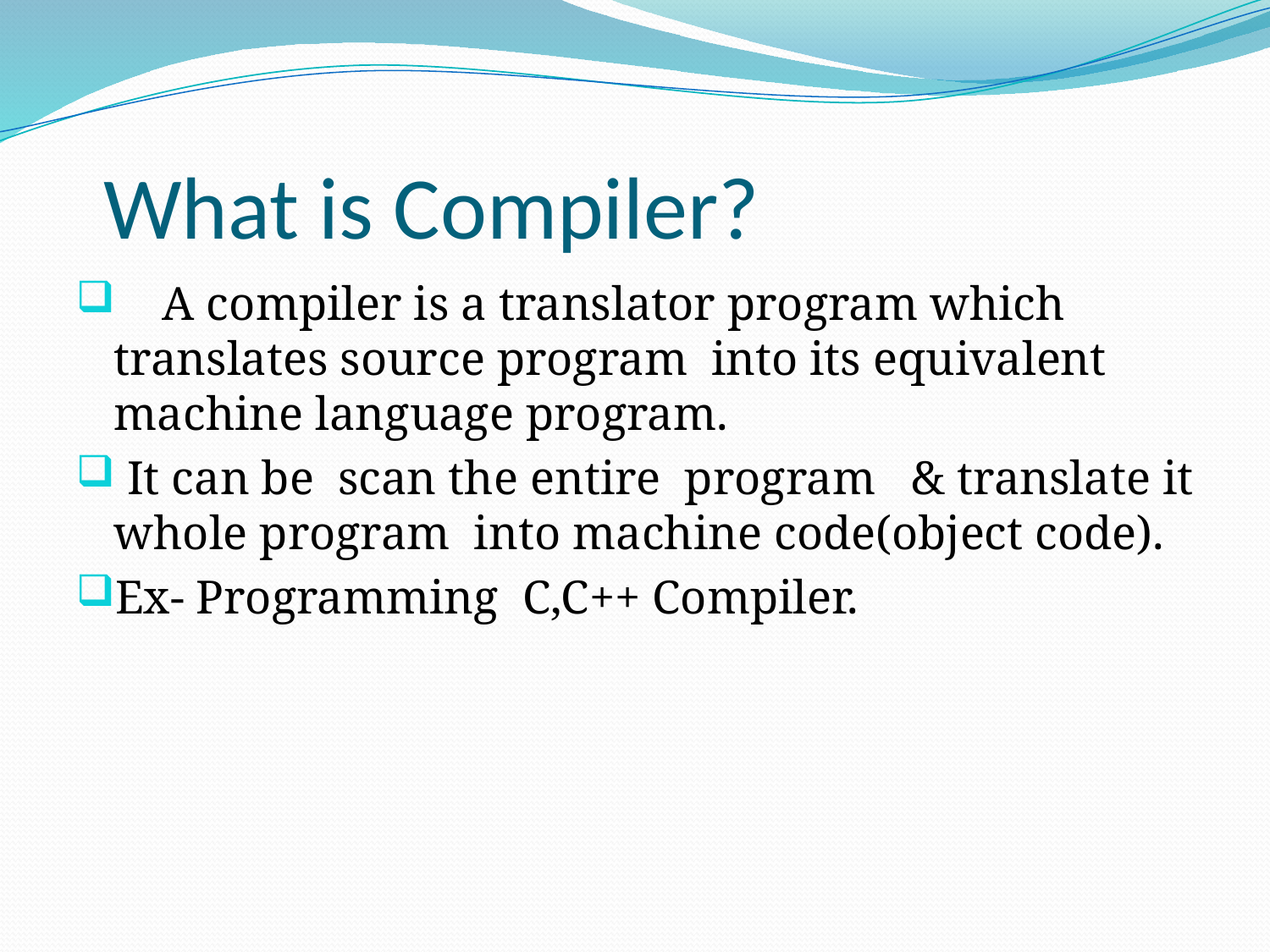

# What is Compiler?
    A compiler is a translator program which translates source program  into its equivalent machine language program.
 It can be  scan the entire  program   & translate it whole program  into machine code(object code).
Ex- Programming  C,C++ Compiler.